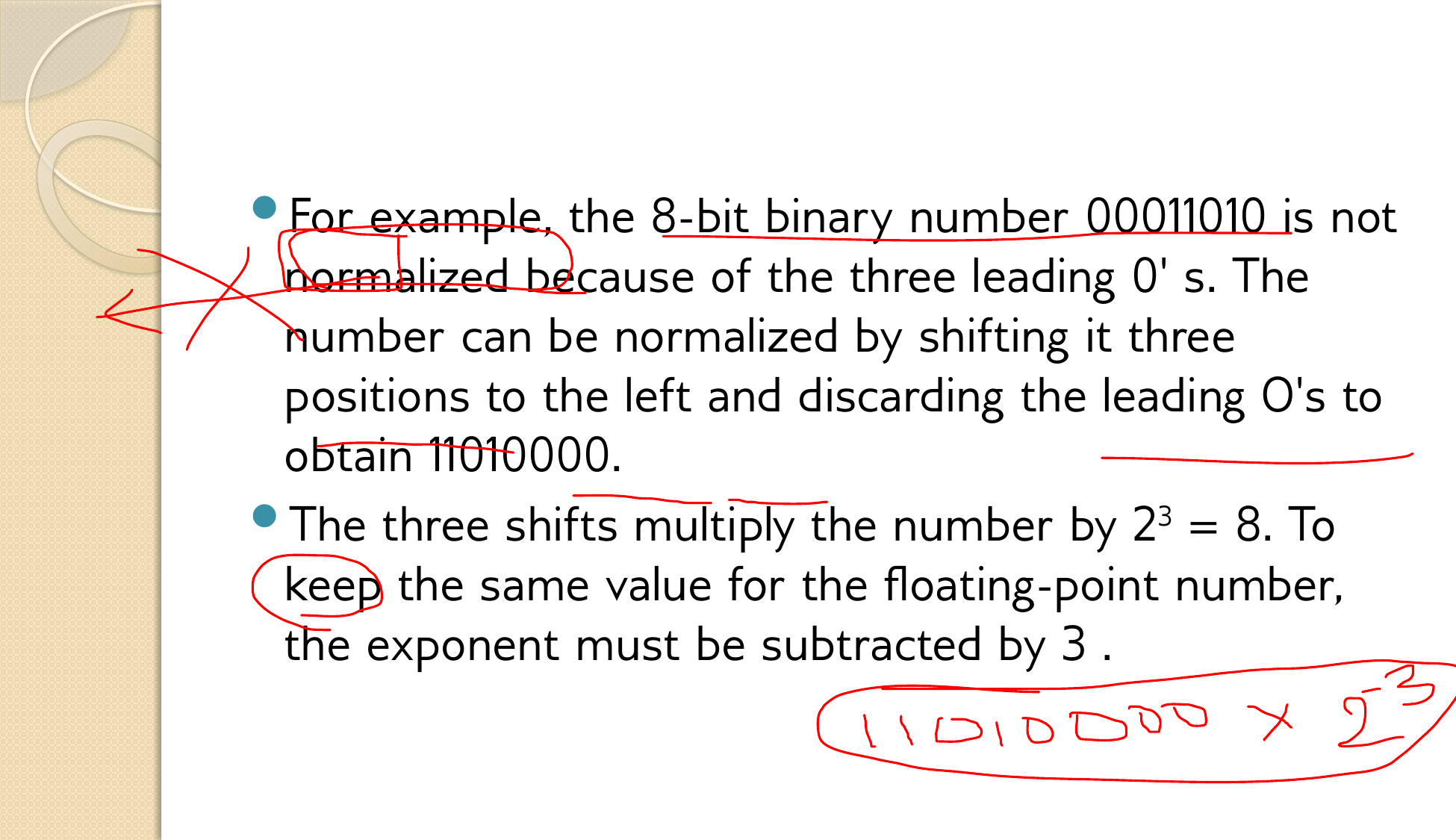

#
For example, the 8-bit binary number 00011010 is not normalized because of the three leading 0' s. The number can be normalized by shifting it three positions to the left and discarding the leading O's to obtain 11010000.
The three shifts multiply the number by 23 = 8. To keep the same value for the floating-point number, the exponent must be subtracted by 3 .